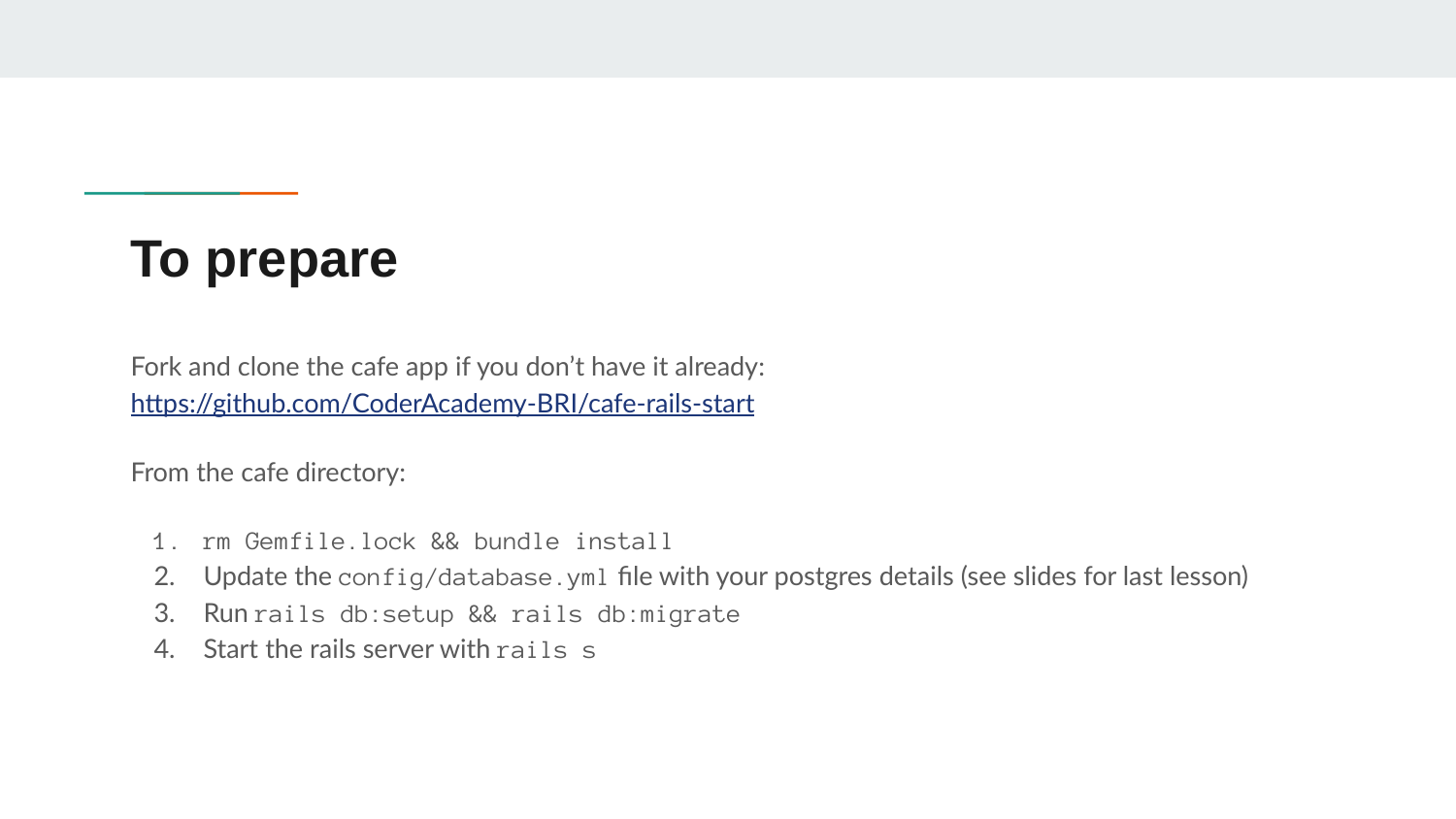

# To prepare
Fork and clone the cafe app if you don’t have it already: https://github.com/CoderAcademy-BRI/cafe-rails-start
From the cafe directory:
rm Gemfile.lock && bundle install
Update the config/database.yml file with your postgres details (see slides for last lesson)
Run rails db:setup && rails db:migrate
Start the rails server with rails s